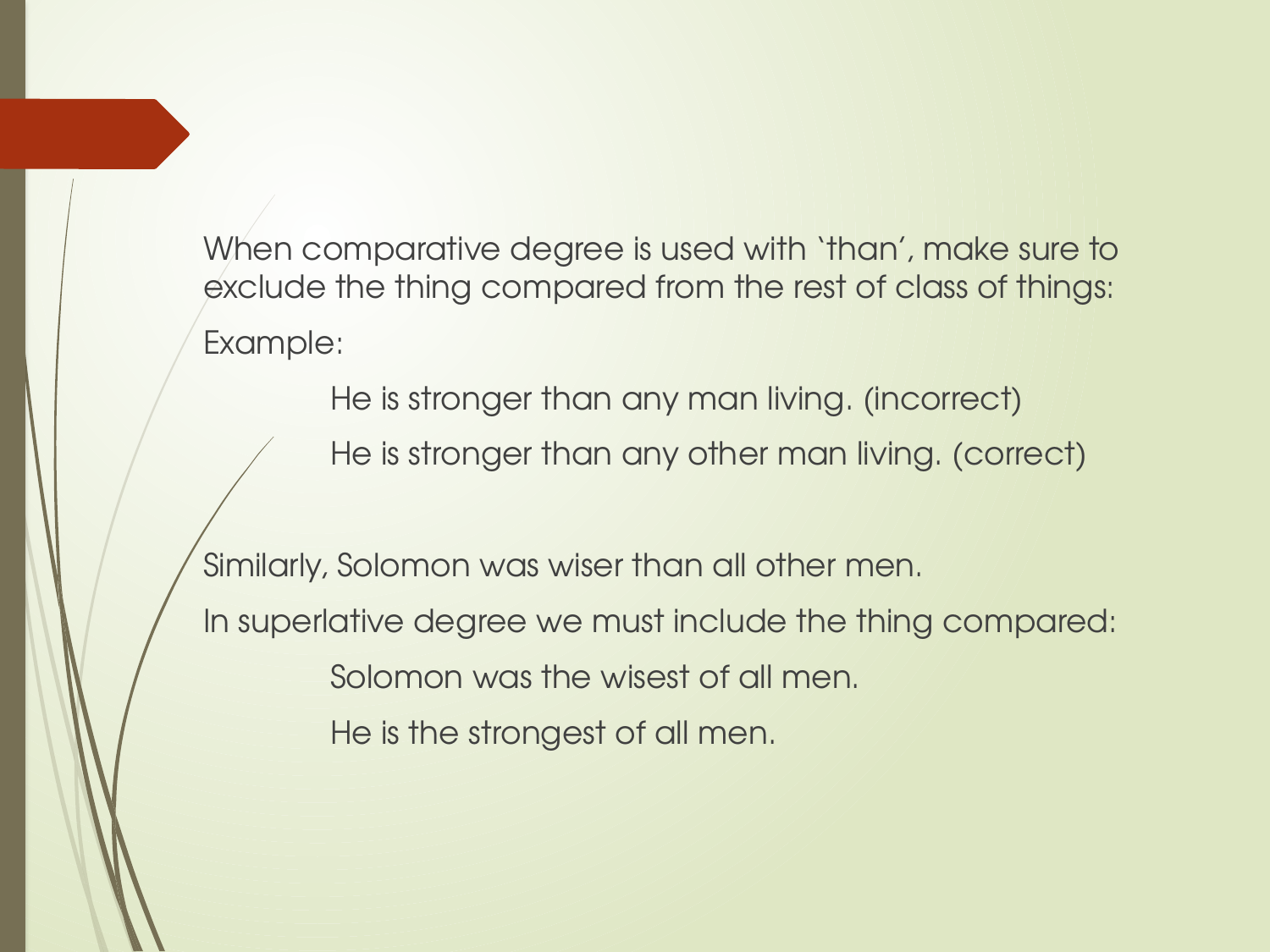

When comparative degree is used with ‘than’, make sure to exclude the thing compared from the rest of class of things:
Example:
	He is stronger than any man living. (incorrect)
	He is stronger than any other man living. (correct)

Similarly, Solomon was wiser than all other men.
In superlative degree we must include the thing compared:
	Solomon was the wisest of all men.
	He is the strongest of all men.